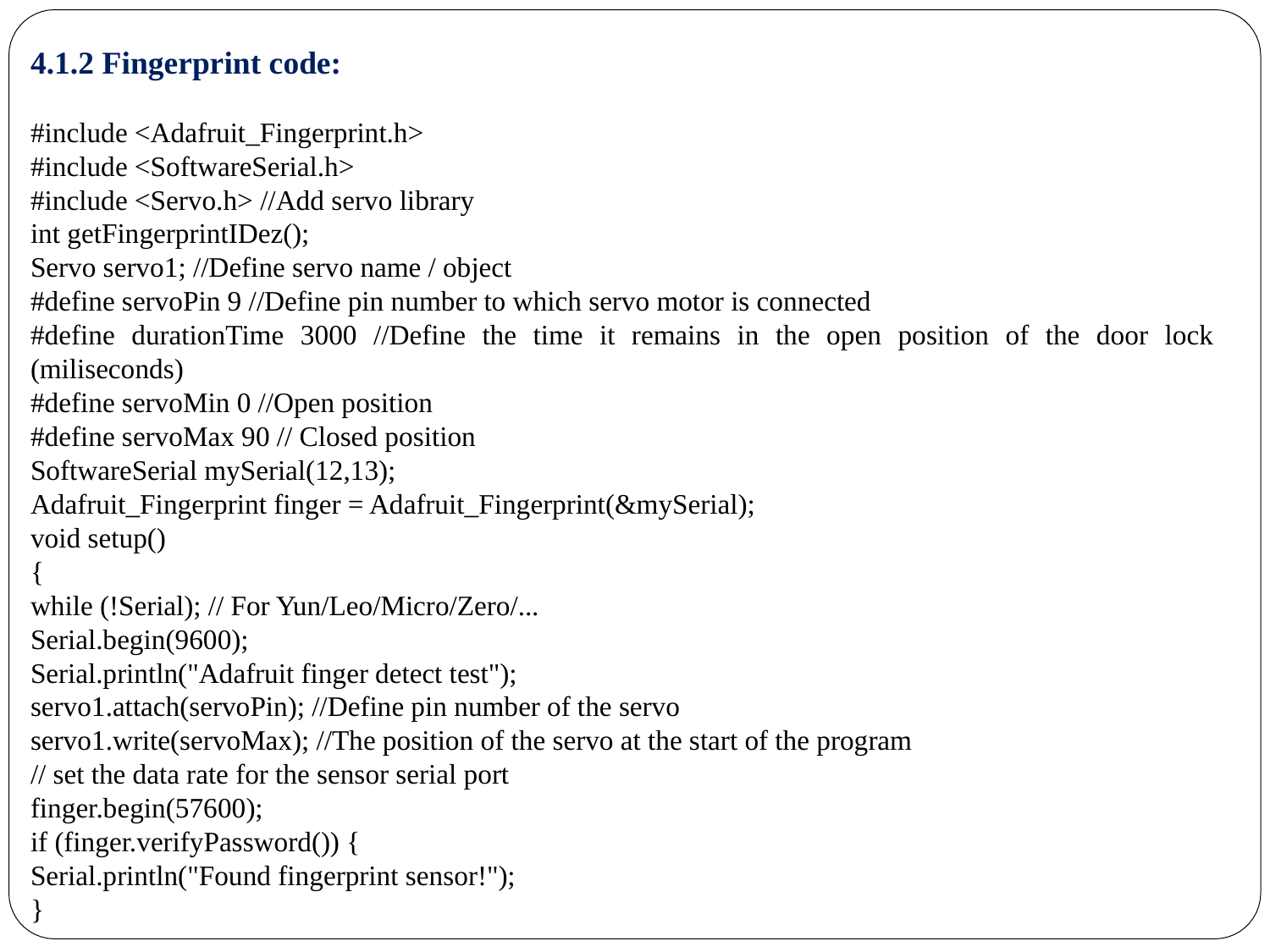

4.1.2 Fingerprint code:

#include <Adafruit_Fingerprint.h>
#include <SoftwareSerial.h>
#include <Servo.h> //Add servo library
int getFingerprintIDez();
Servo servo1; //Define servo name / object
#define servoPin 9 //Define pin number to which servo motor is connected
#define durationTime 3000 //Define the time it remains in the open position of the door lock (miliseconds)
#define servoMin 0 //Open position
#define servoMax 90 // Closed position
SoftwareSerial mySerial(12,13);
Adafruit_Fingerprint finger = Adafruit_Fingerprint(&mySerial);
void setup()
{
while (!Serial); // For Yun/Leo/Micro/Zero/...
Serial.begin(9600);
Serial.println("Adafruit finger detect test");
servo1.attach(servoPin); //Define pin number of the servo
servo1.write(servoMax); //The position of the servo at the start of the program
// set the data rate for the sensor serial port
finger.begin(57600);
if (finger.verifyPassword()) {
Serial.println("Found fingerprint sensor!");
}